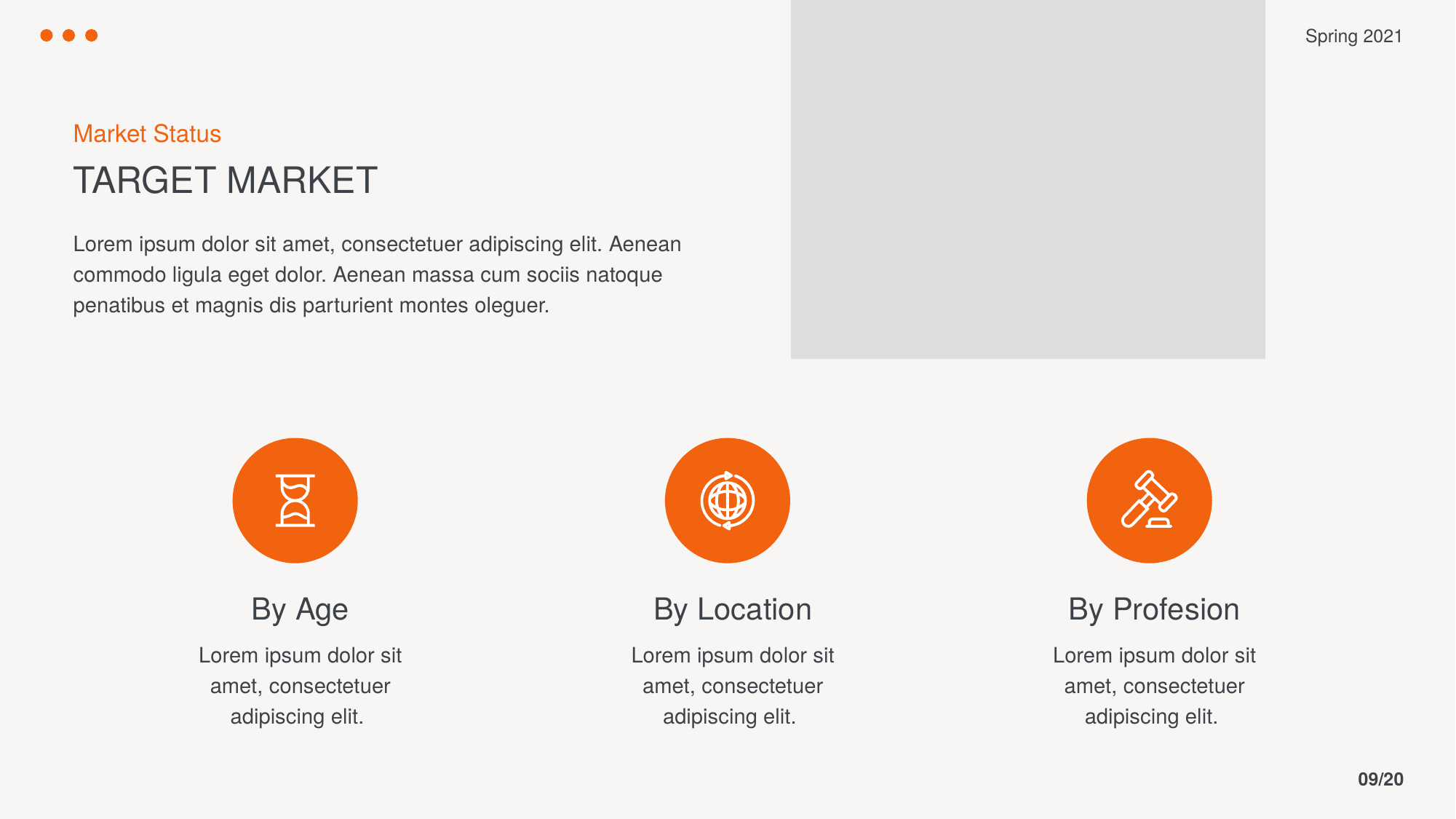

Spring 2021

Market Status
TARGET MARKET
Lorem ipsum dolor sit amet, consectetuer adipiscing elit. Aenean commodo ligula eget dolor. Aenean massa cum sociis natoque penatibus et magnis dis parturient montes oleguer.

By Age
By Location
By Profesion
Lorem ipsum dolor sit amet, consectetuer adipiscing elit.
Lorem ipsum dolor sit amet, consectetuer adipiscing elit.
Lorem ipsum dolor sit amet, consectetuer adipiscing elit.
09/20